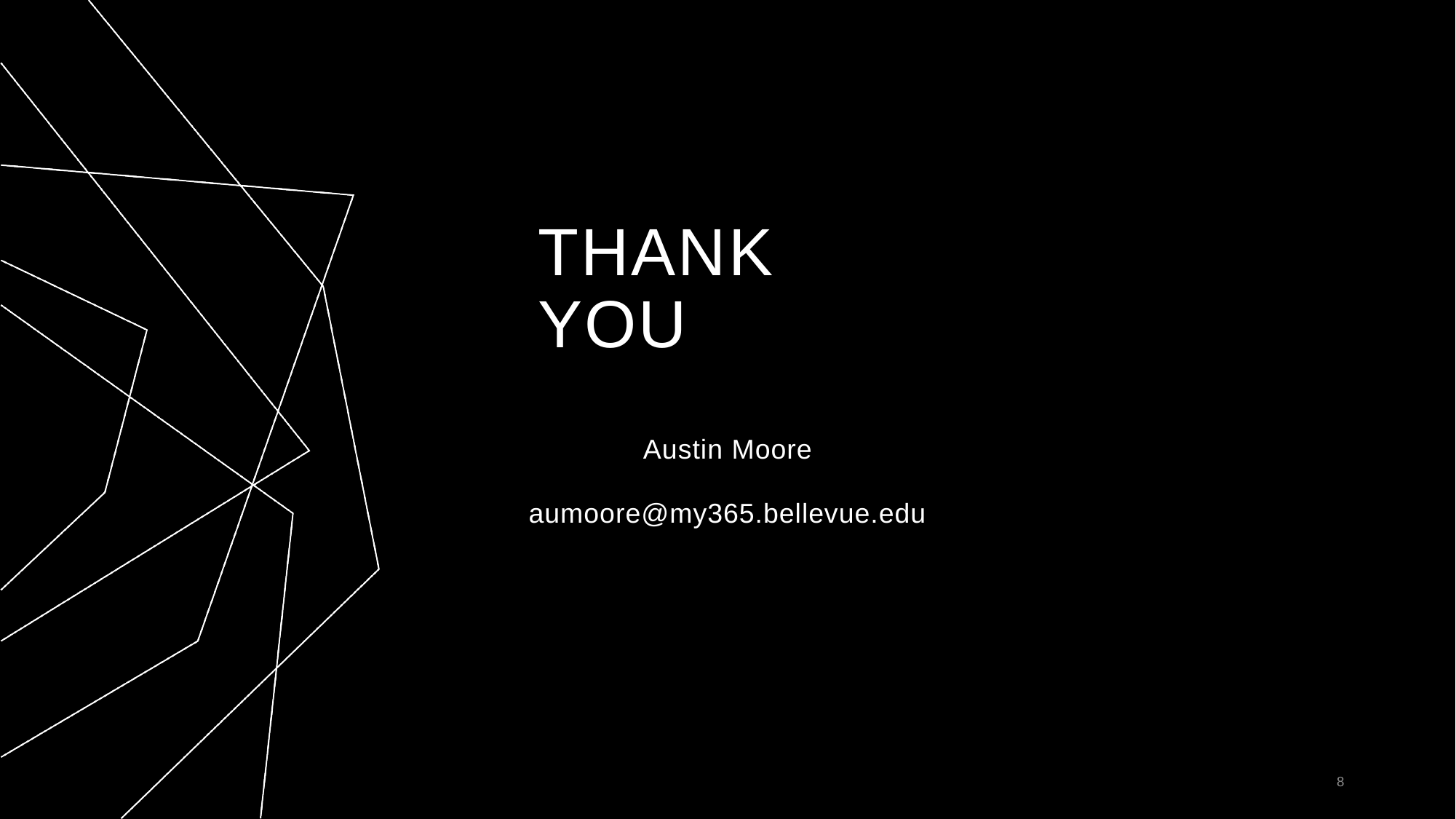

# THANK YOU
Austin Moore
aumoore@my365.bellevue.edu
8